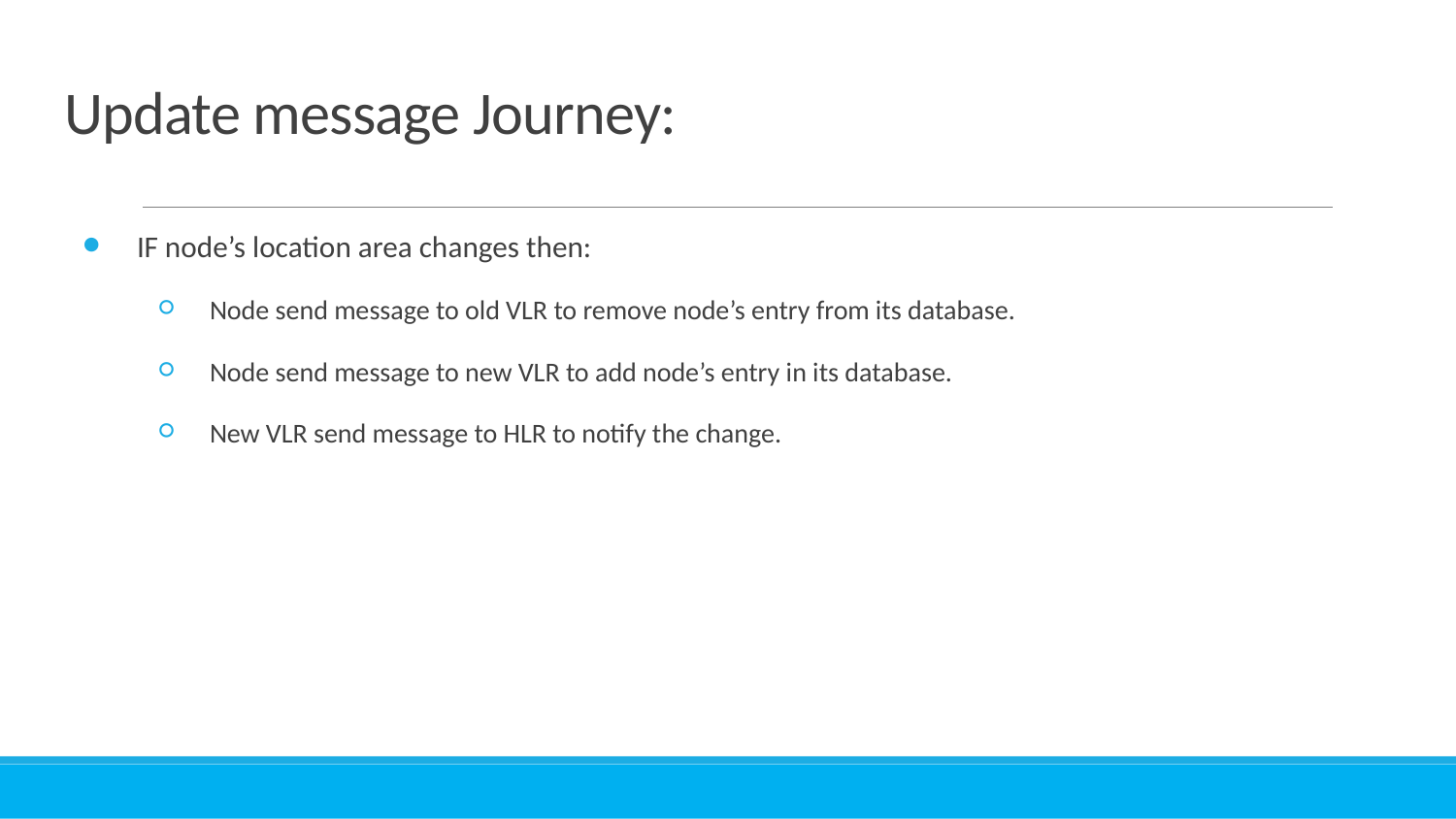

# Update message Journey:
IF node’s location area changes then:
Node send message to old VLR to remove node’s entry from its database.
Node send message to new VLR to add node’s entry in its database.
New VLR send message to HLR to notify the change.